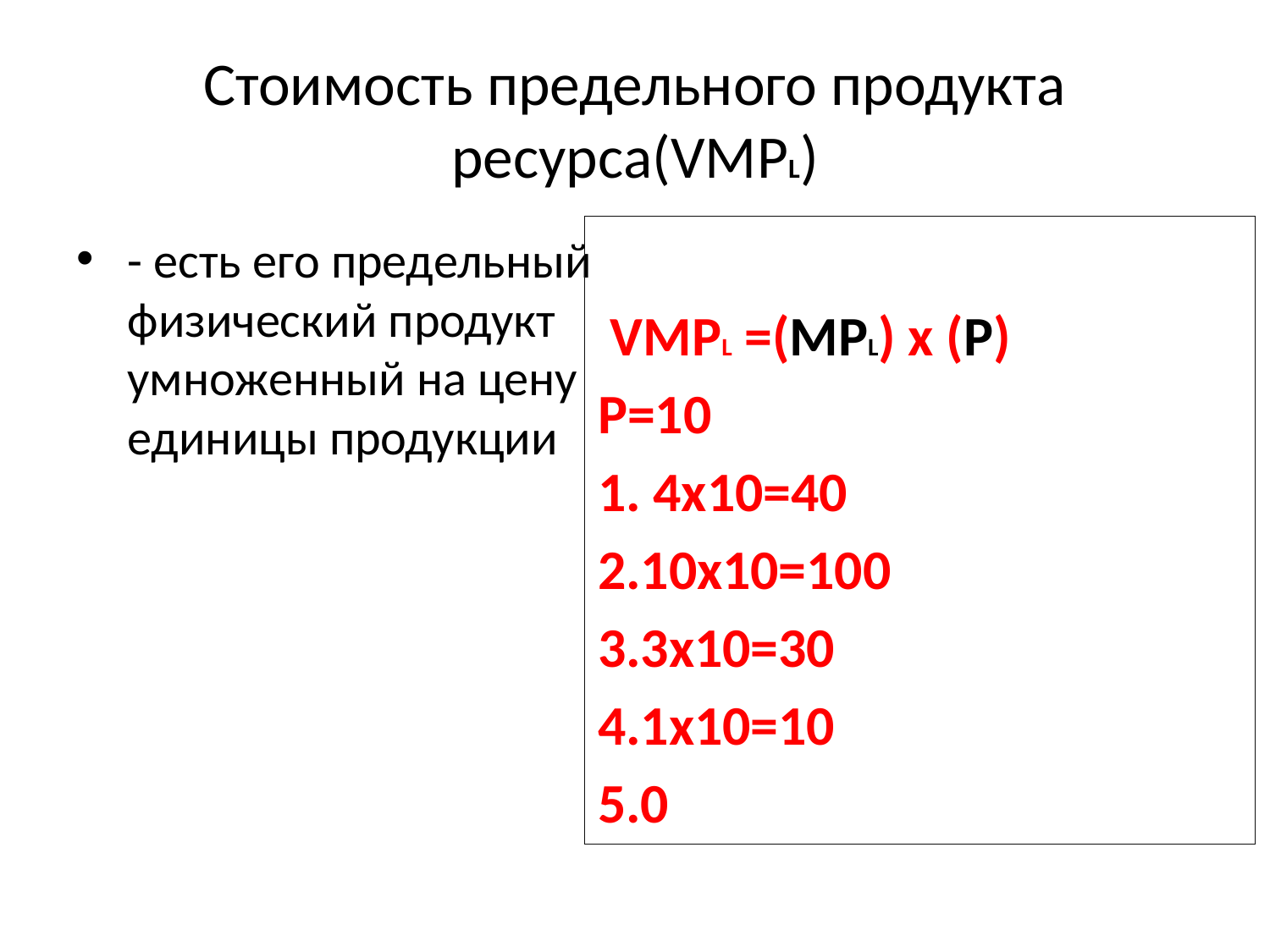

# Стоимость предельного продукта ресурса(VMPL)

 VMPL =(MPL) х (Р)
Р=10
1. 4х10=40
2.10х10=100
3.3х10=30
4.1х10=10
5.0
- есть его предельный физический продукт умноженный на цену единицы продукции